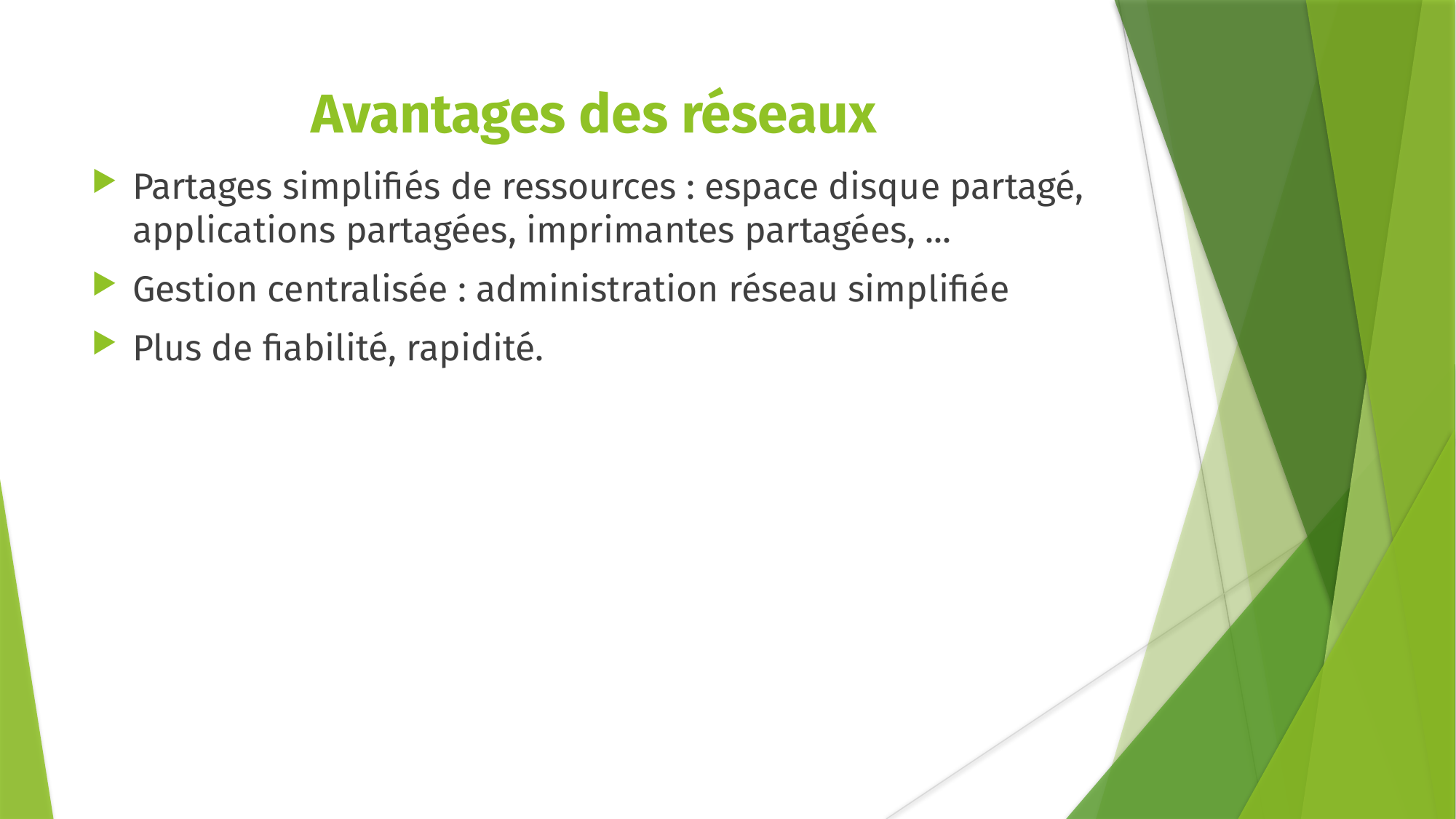

Avantages des réseaux
Partages simplifiés de ressources : espace disque partagé, applications partagées, imprimantes partagées, ...
Gestion centralisée : administration réseau simplifiée
Plus de fiabilité, rapidité.